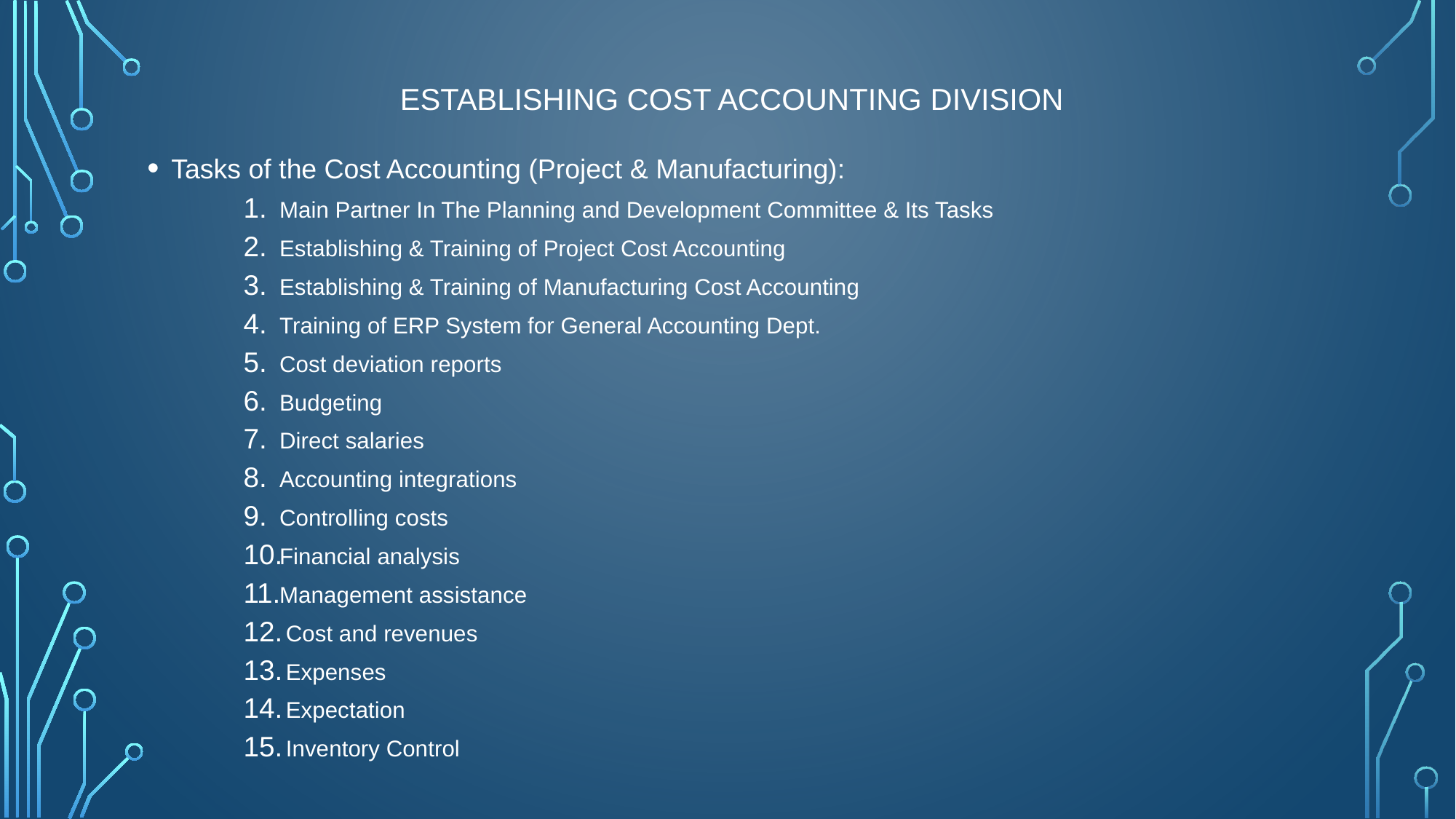

# Establishing Cost Accounting Division
Tasks of the Cost Accounting (Project & Manufacturing):
Main Partner In The Planning and Development Committee & Its Tasks
Establishing & Training of Project Cost Accounting
Establishing & Training of Manufacturing Cost Accounting
Training of ERP System for General Accounting Dept.
Cost deviation reports
Budgeting
Direct salaries
Accounting integrations
Controlling costs
Financial analysis
Management assistance
 Cost and revenues
 Expenses
 Expectation
 Inventory Control